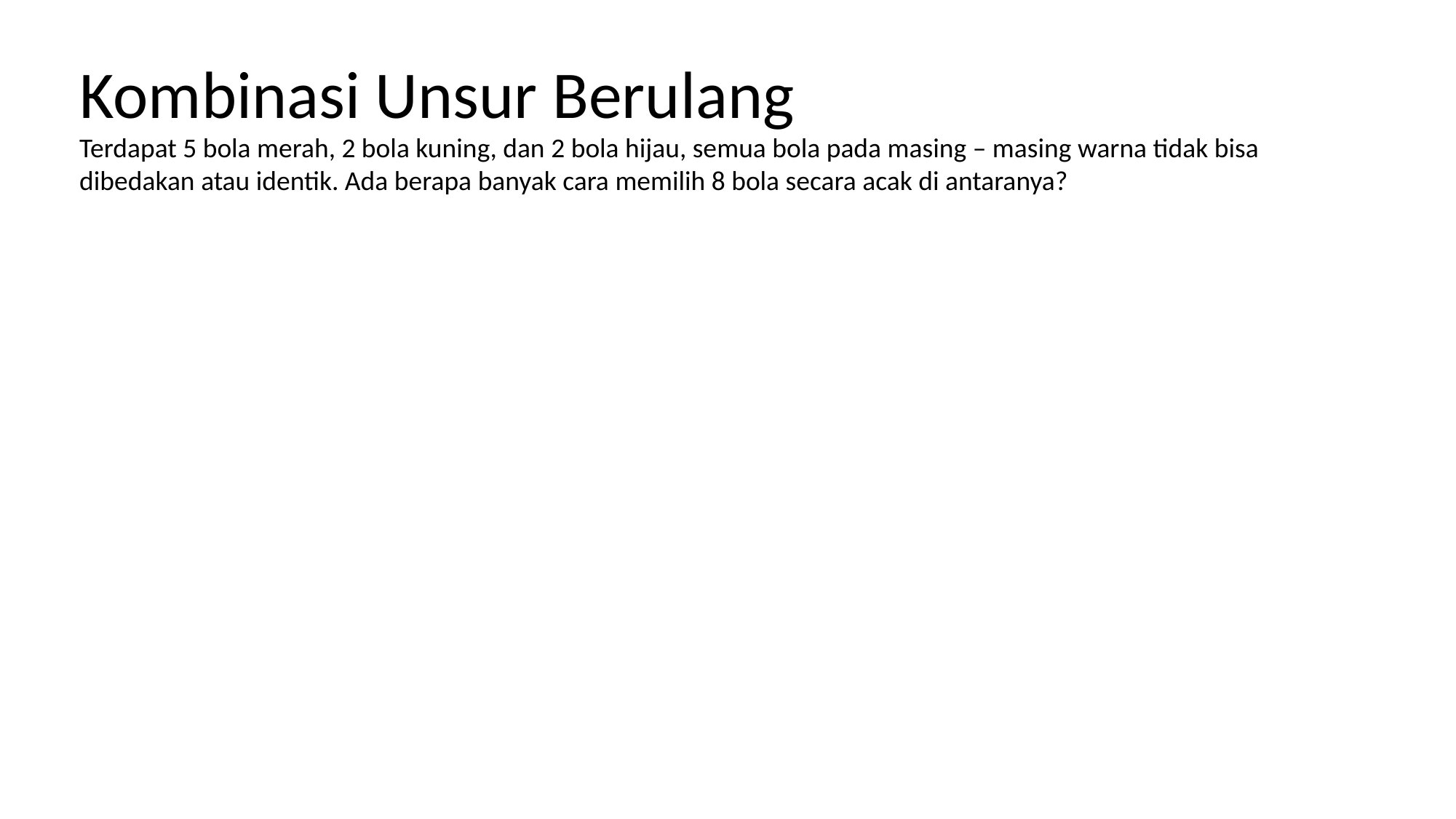

# Kombinasi Unsur Berulang
Terdapat 5 bola merah, 2 bola kuning, dan 2 bola hijau, semua bola pada masing – masing warna tidak bisa dibedakan atau identik. Ada berapa banyak cara memilih 8 bola secara acak di antaranya?